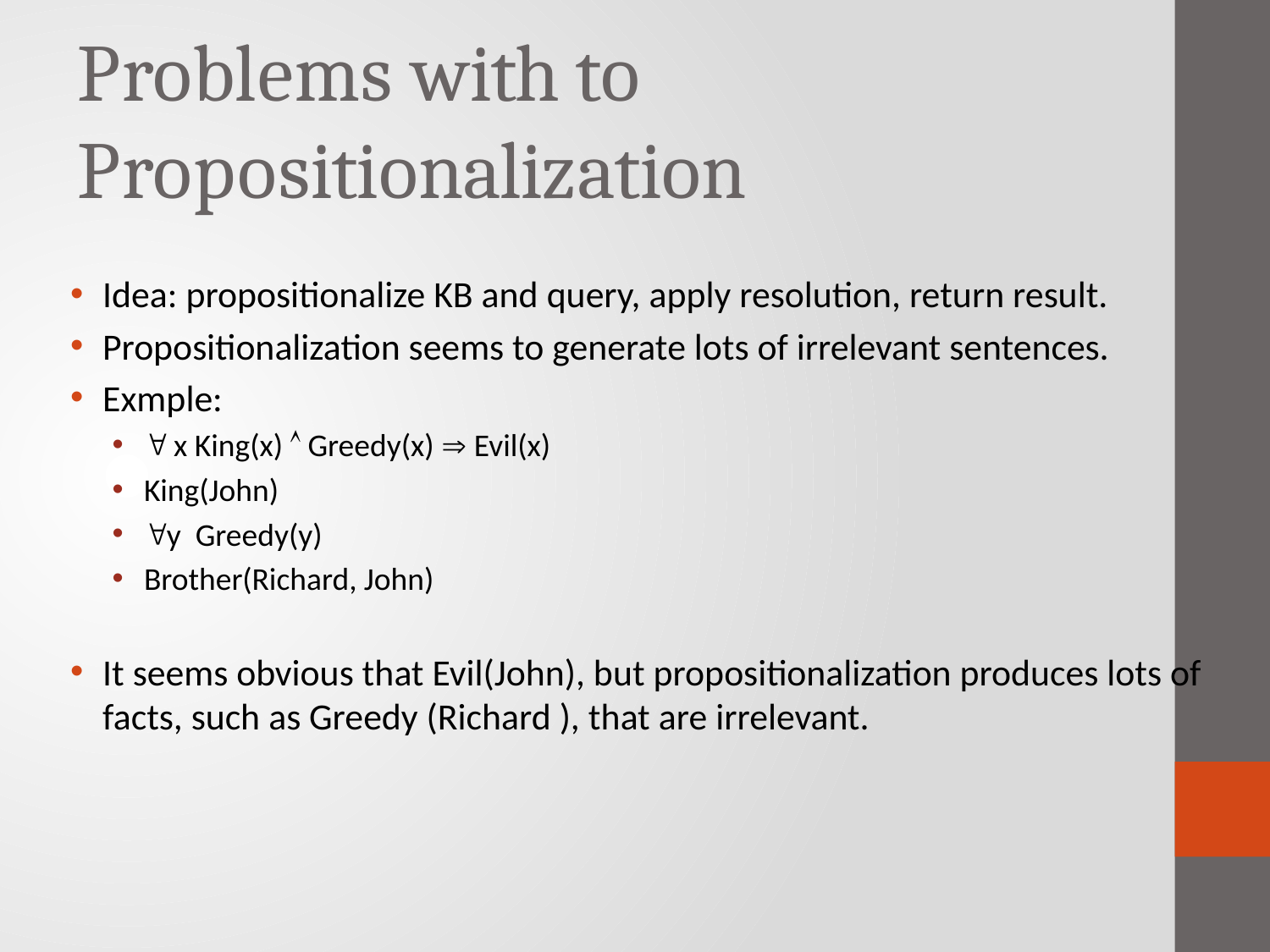

# Problems with to Propositionalization
Idea: propositionalize KB and query, apply resolution, return result.
Propositionalization seems to generate lots of irrelevant sentences.
Exmple:
∀ x King(x) ∧ Greedy(x) ⇒ Evil(x)
King(John)
∀y  Greedy(y)
Brother(Richard, John)

It seems obvious that Evil(John), but propositionalization produces lots of facts, such as Greedy (Richard ), that are irrelevant.